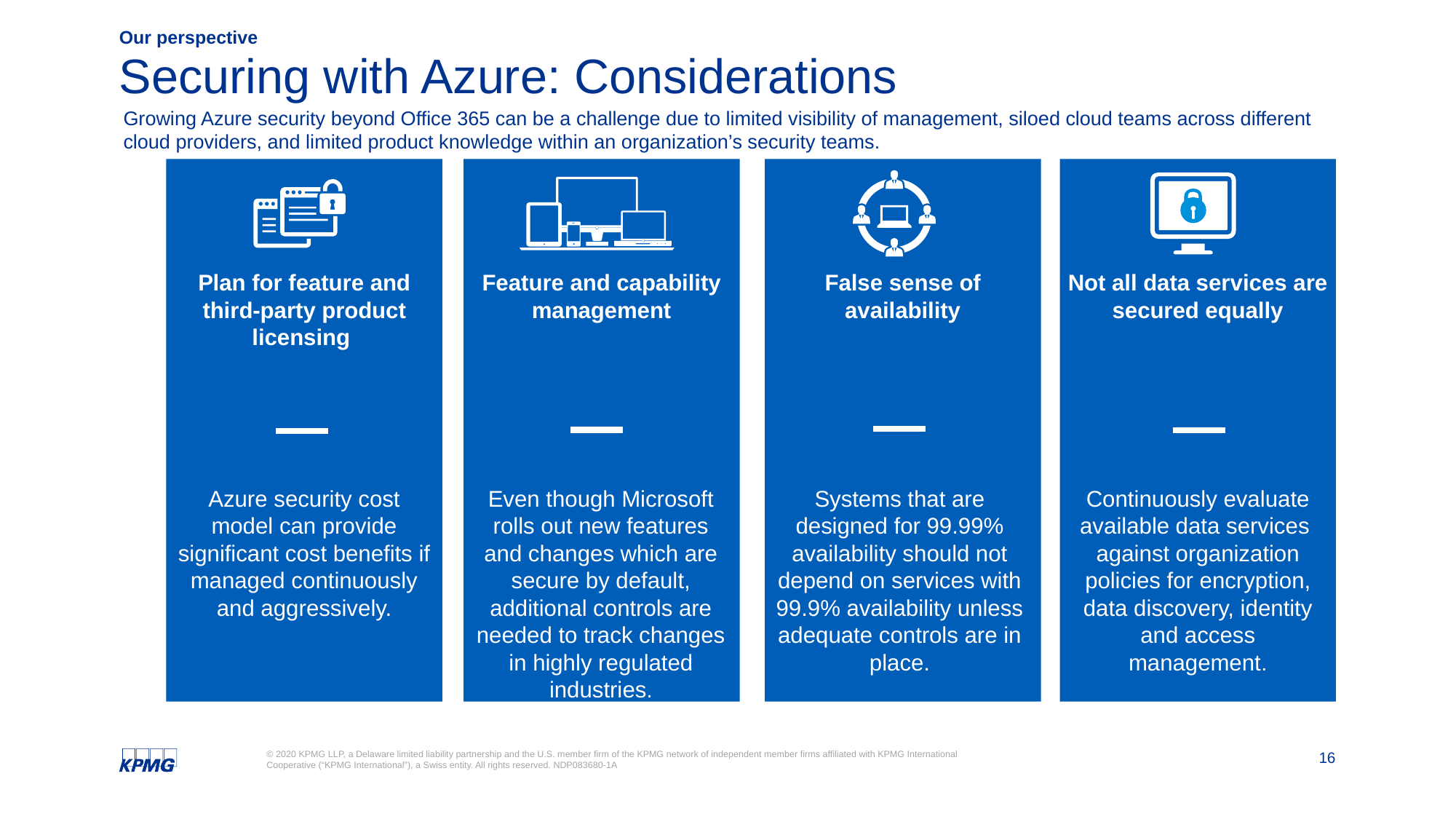

Our perspective
# Securing with Azure: Considerations
Growing Azure security beyond Office 365 can be a challenge due to limited visibility of management, siloed cloud teams across different cloud providers, and limited product knowledge within an organization’s security teams.
Plan for feature and third-party product licensing
Azure security cost model can provide significant cost benefits if managed continuously and aggressively.
Feature and capability management

Even though Microsoft rolls out new features and changes which are secure by default, additional controls are needed to track changes in highly regulated industries.
False sense of availability

Systems that are designed for 99.99% availability should not depend on services with 99.9% availability unless adequate controls are in place.
Not all data services are secured equally

Continuously evaluate available data services  against organization policies for encryption, data discovery, identity and access management.